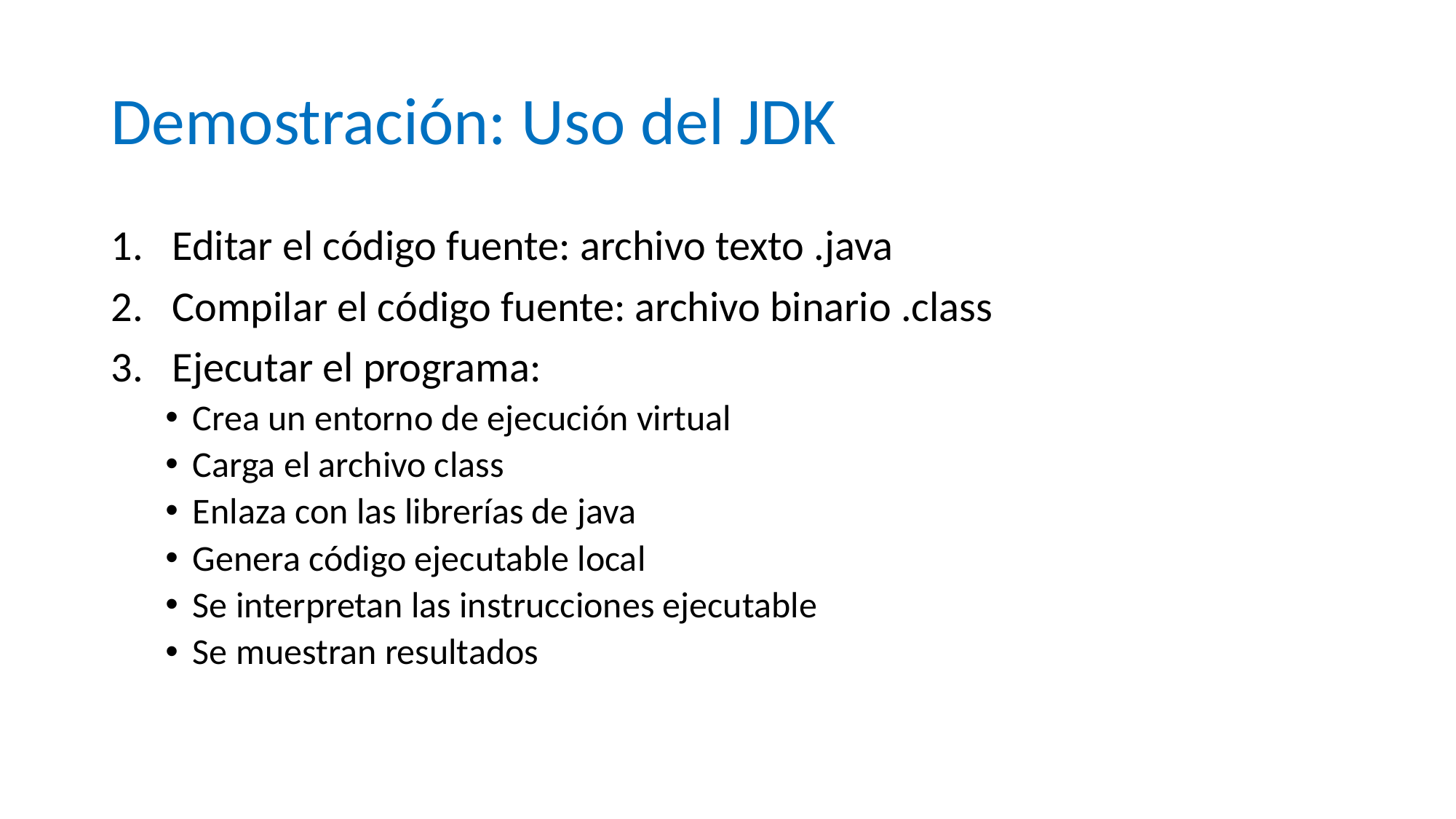

# Demostración: Uso del JDK
Editar el código fuente: archivo texto .java
Compilar el código fuente: archivo binario .class
Ejecutar el programa:
Crea un entorno de ejecución virtual
Carga el archivo class
Enlaza con las librerías de java
Genera código ejecutable local
Se interpretan las instrucciones ejecutable
Se muestran resultados